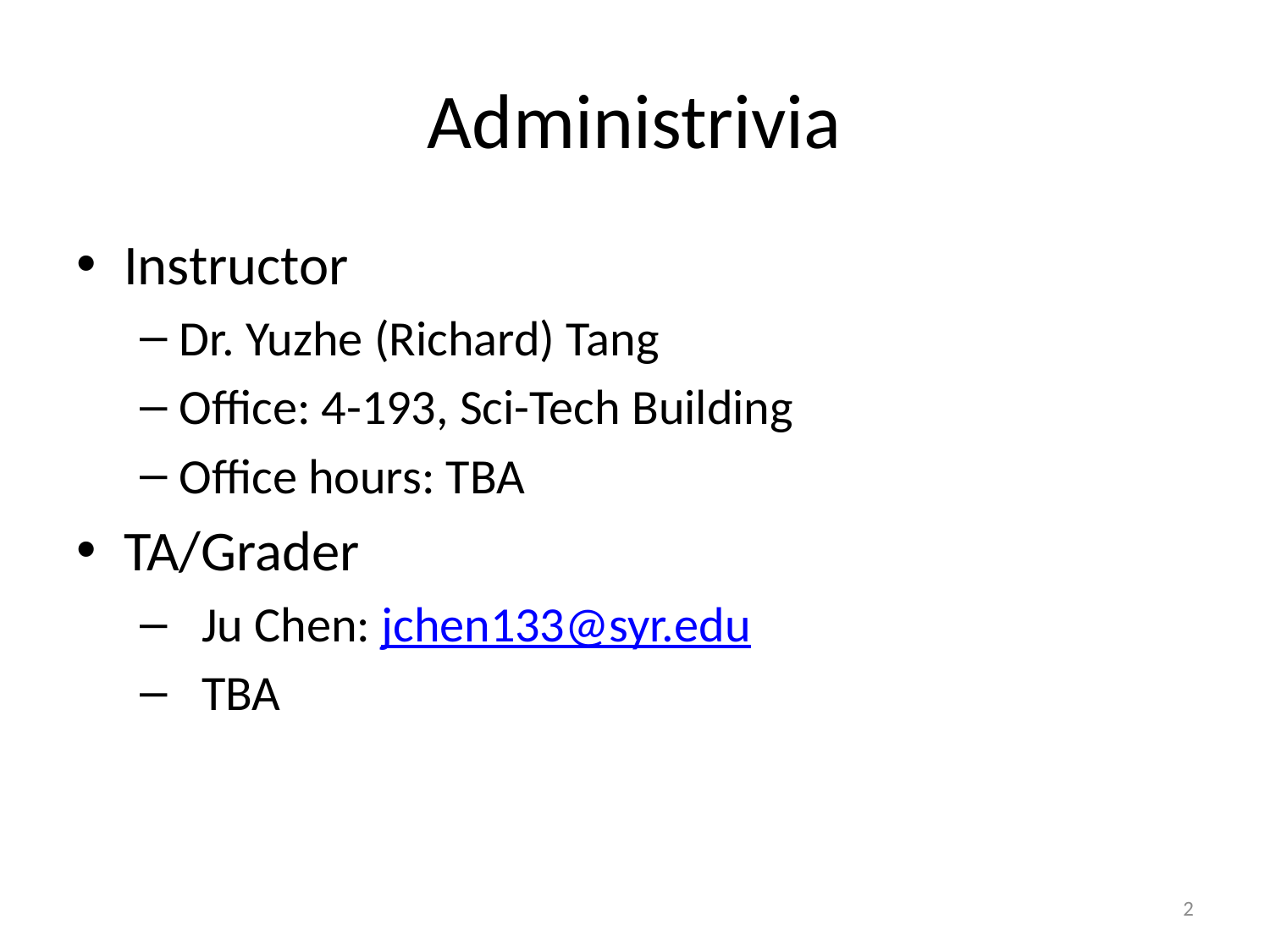

# Administrivia
Instructor
Dr. Yuzhe (Richard) Tang
Office: 4-193, Sci-Tech Building
Office hours: TBA
TA/Grader
  Ju Chen: jchen133@syr.edu
  TBA
2